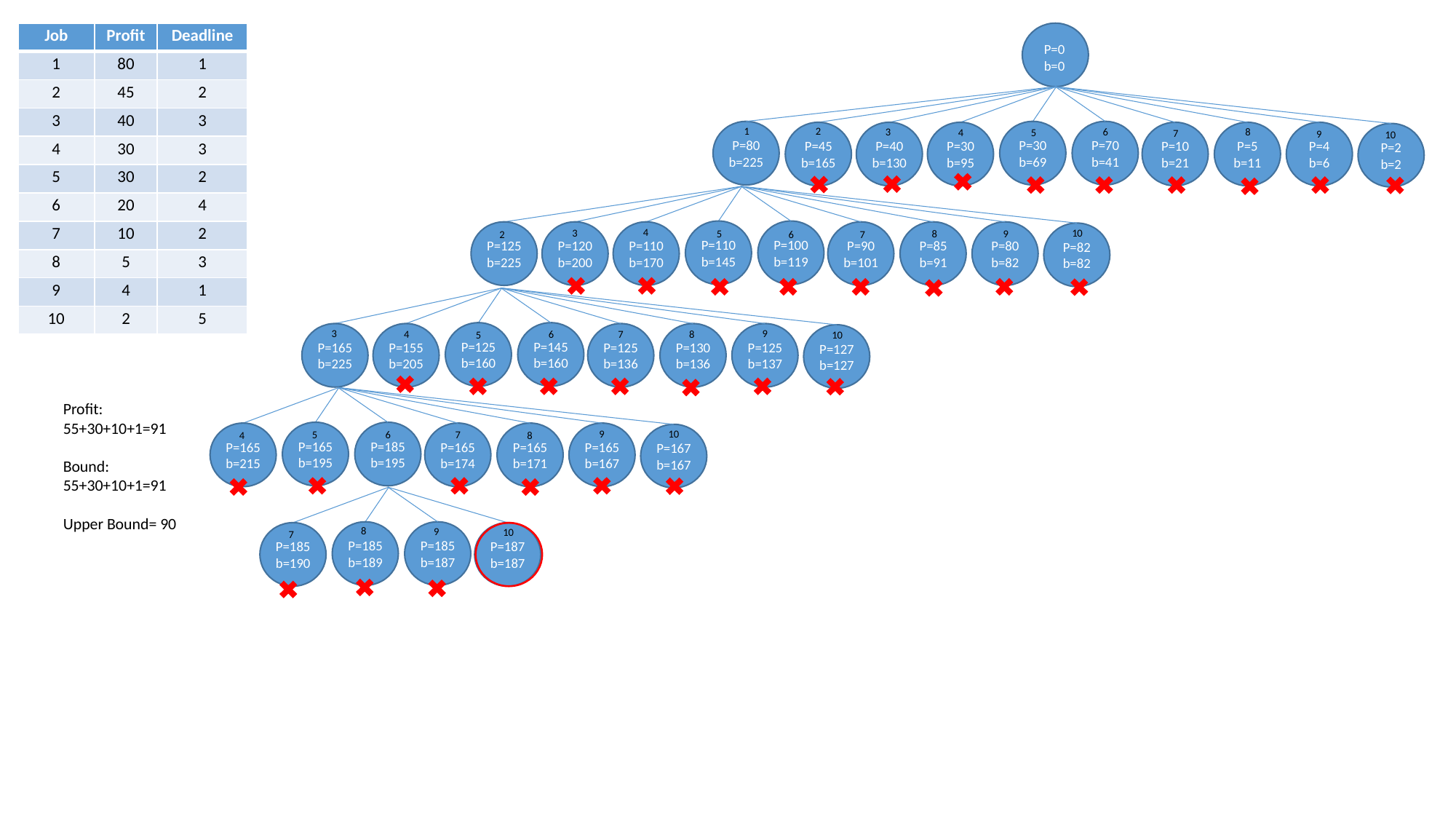

| Job | Profit | Deadline |
| --- | --- | --- |
| 1 | 80 | 1 |
| 2 | 45 | 2 |
| 3 | 40 | 3 |
| 4 | 30 | 3 |
| 5 | 30 | 2 |
| 6 | 20 | 4 |
| 7 | 10 | 2 |
| 8 | 5 | 3 |
| 9 | 4 | 1 |
| 10 | 2 | 5 |

P=0
b=0
1
2
3
6
8
4
5

7

9
10

P=80
b=225
P=30
b=69
P=70
b=41
P=45
b=165
P=40
b=130
P=30
b=95
P=10
b=21
P=5
b=11
P=4
b=6
P=2
b=2

4
3

10
8
9

5

6
2
7

P=110
b=145
P=100
b=119
P=125
b=225
P=120
b=200
P=110
b=170
P=90
b=101
P=85
b=91
P=80
b=82
P=82
b=82

3
9
6
7
8
4

5
10

P=125
b=160
P=145
b=160
P=165
b=225
P=155
b=205
P=125
b=136
P=130
b=136
P=125
b=137
P=127
b=127

Profit:
55+30+10+1=91
Bound:
55+30+10+1=91
Upper Bound= 90

9
10
6

5
7

4
8

P=165
b=195
P=185
b=195
P=165
b=215
P=165
b=174
P=165
b=171
P=165
b=167
P=167
b=167

8
9
10

7

P=185
b=189
P=185
b=187
P=185
b=190
P=187
b=187